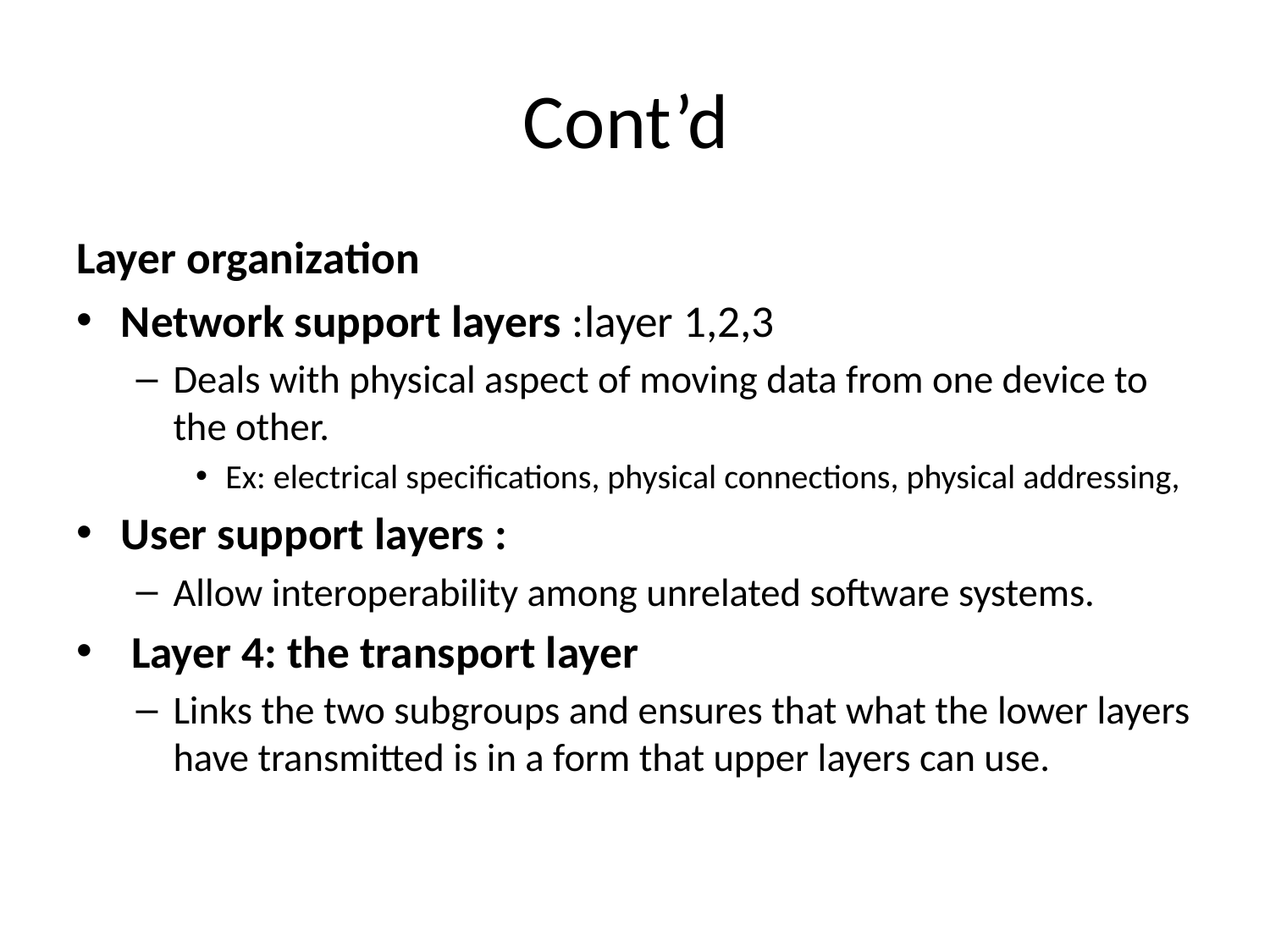

# Cont’d
Layer organization
Network support layers :layer 1,2,3
Deals with physical aspect of moving data from one device to the other.
Ex: electrical specifications, physical connections, physical addressing,
User support layers :
Allow interoperability among unrelated software systems.
 Layer 4: the transport layer
Links the two subgroups and ensures that what the lower layers have transmitted is in a form that upper layers can use.